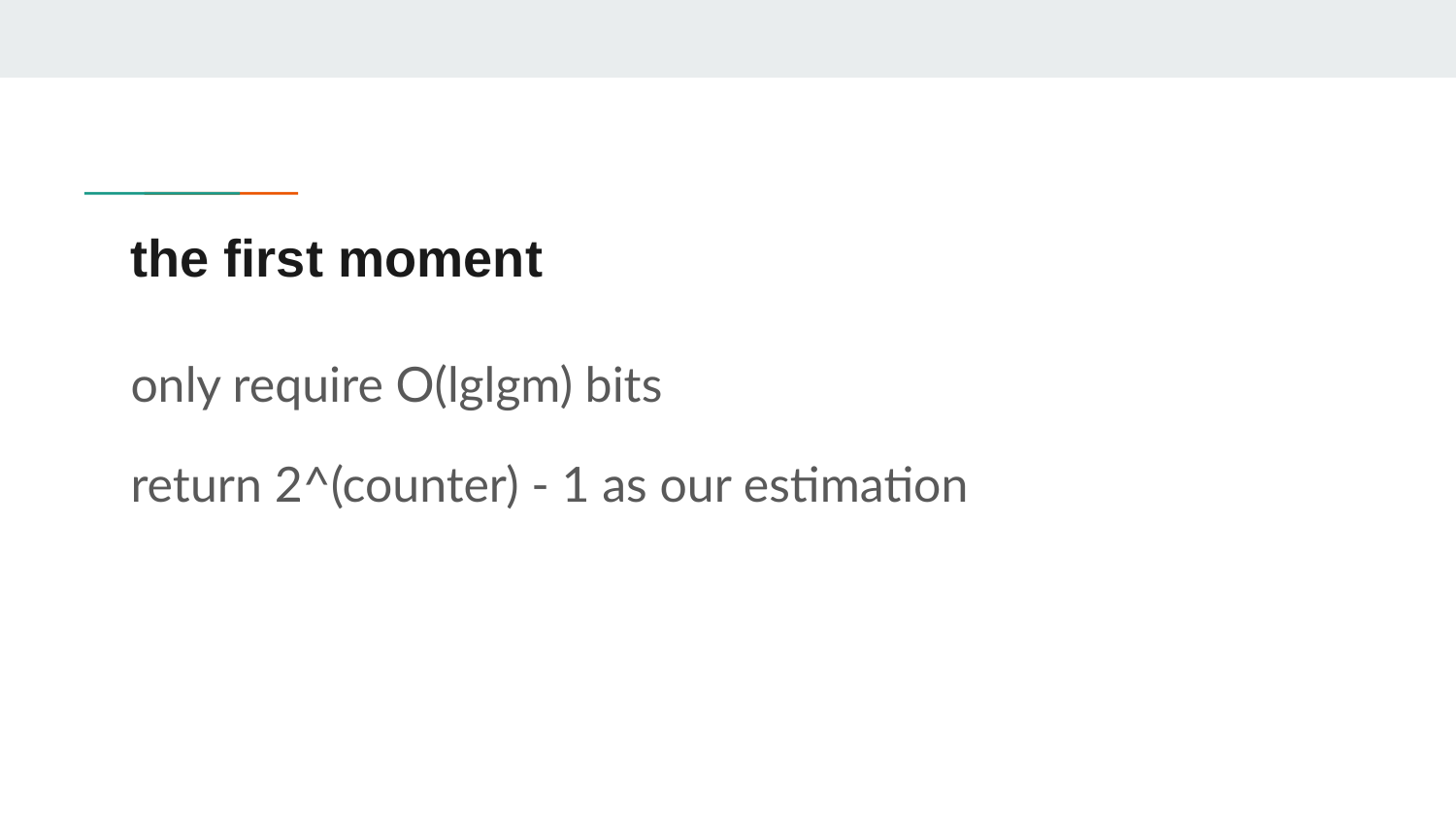

# the first moment
only require O(lglgm) bits
return 2^(counter) - 1 as our estimation